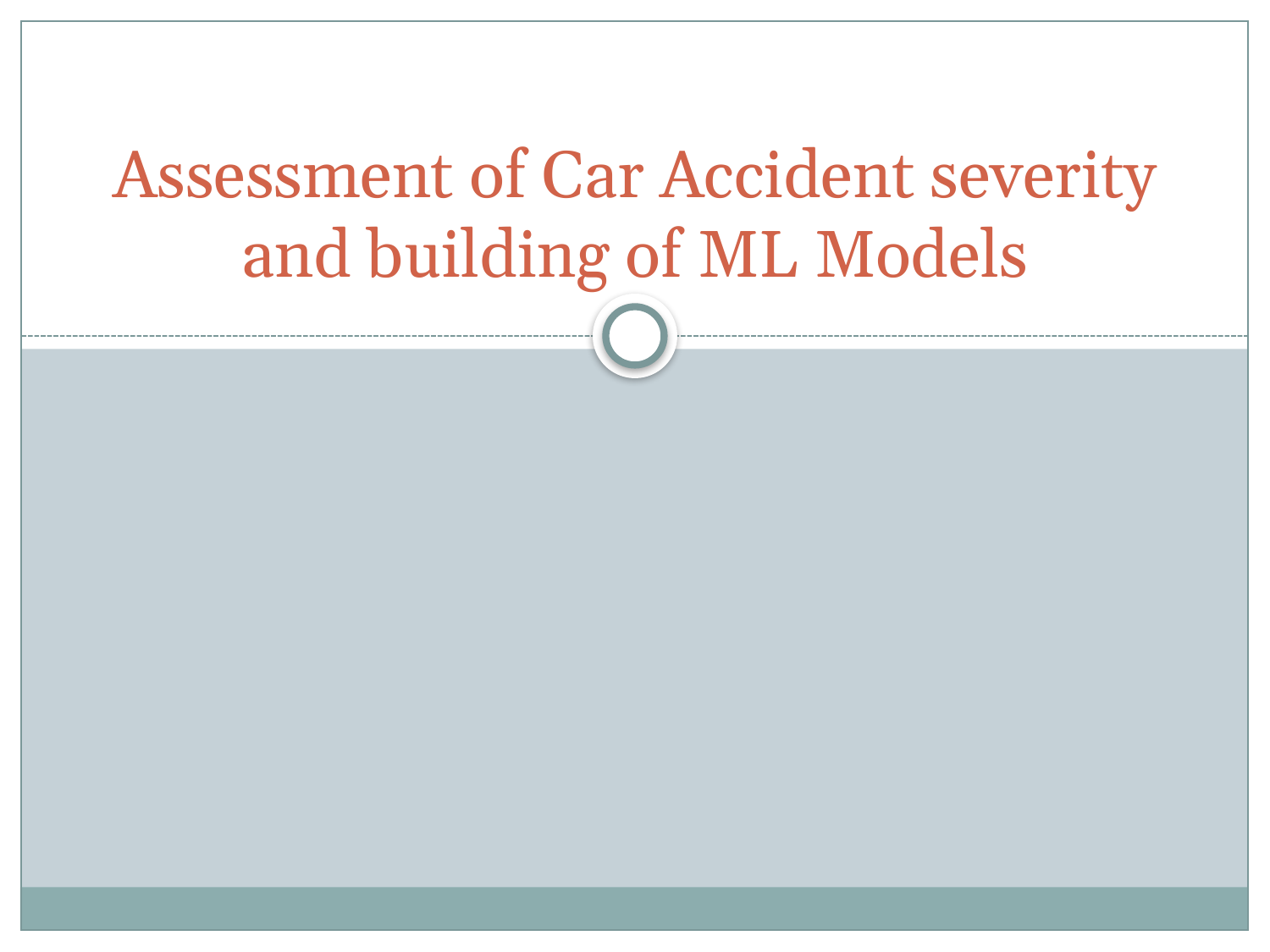

# Assessment of Car Accident severity and building of ML Models